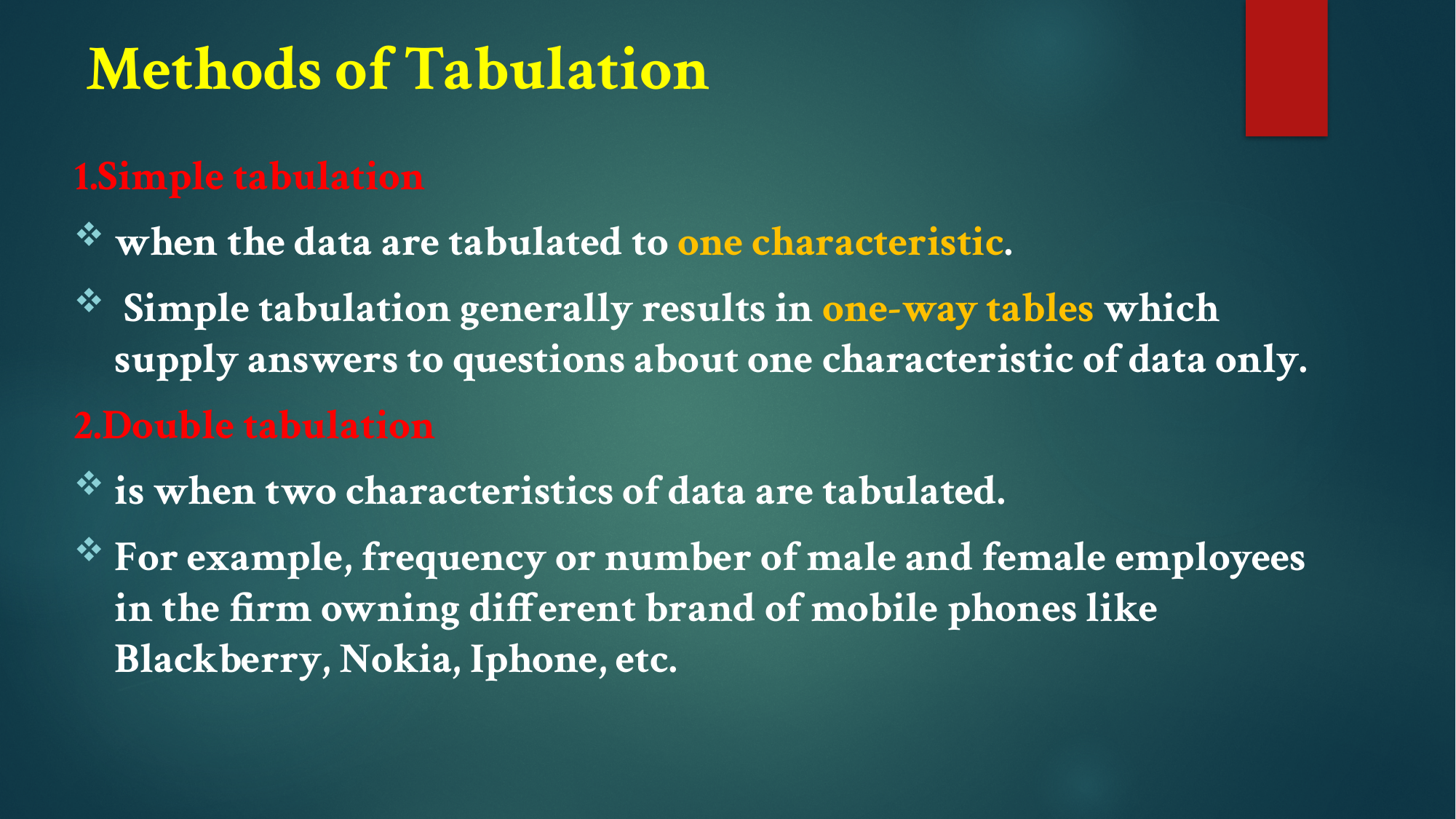

# Methods of Tabulation
1.Simple tabulation
when the data are tabulated to one characteristic.
 Simple tabulation generally results in one-way tables which supply answers to questions about one characteristic of data only.
2.Double tabulation
is when two characteristics of data are tabulated.
For example, frequency or number of male and female employees in the firm owning different brand of mobile phones like Blackberry, Nokia, Iphone, etc.